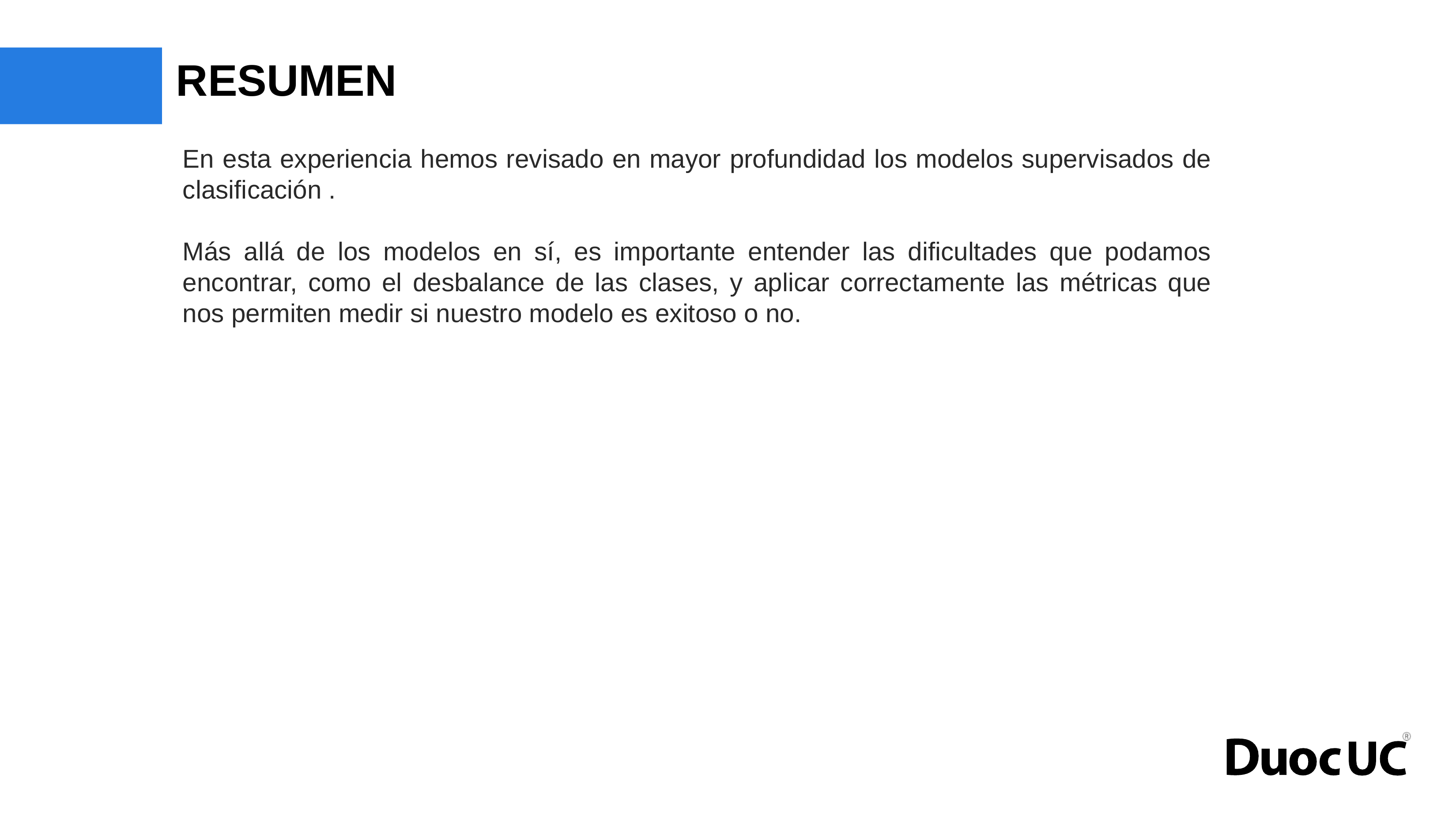

# RESUMEN
En esta experiencia hemos revisado en mayor profundidad los modelos supervisados de clasificación .

Más allá de los modelos en sí, es importante entender las dificultades que podamos encontrar, como el desbalance de las clases, y aplicar correctamente las métricas que nos permiten medir si nuestro modelo es exitoso o no.